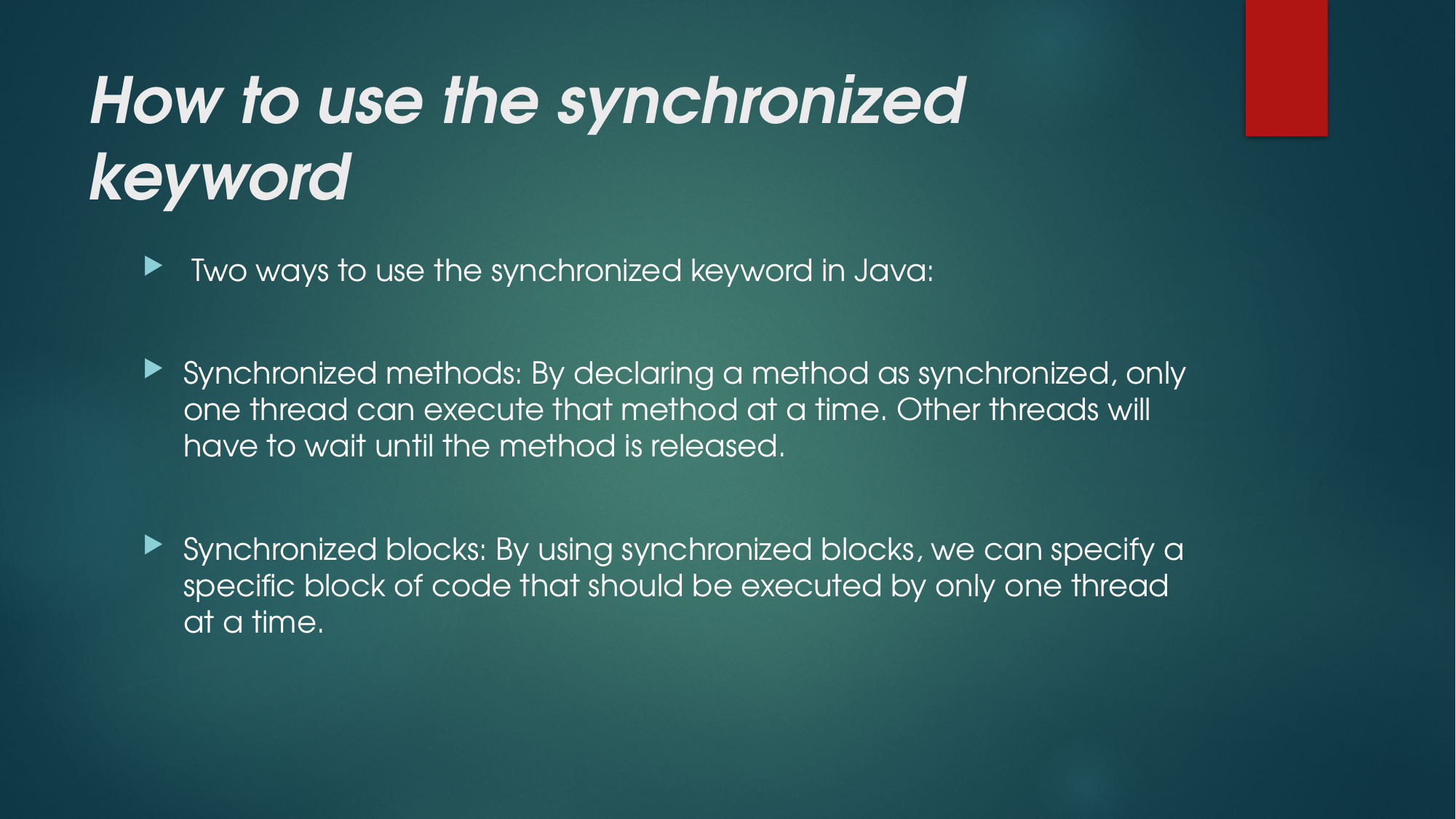

# How to use the synchronized keyword
 Two ways to use the synchronized keyword in Java:

Synchronized methods: By declaring a method as synchronized, only one thread can execute that method at a time. Other threads will have to wait until the method is released.

Synchronized blocks: By using synchronized blocks, we can specify a specific block of code that should be executed by only one thread at a time.